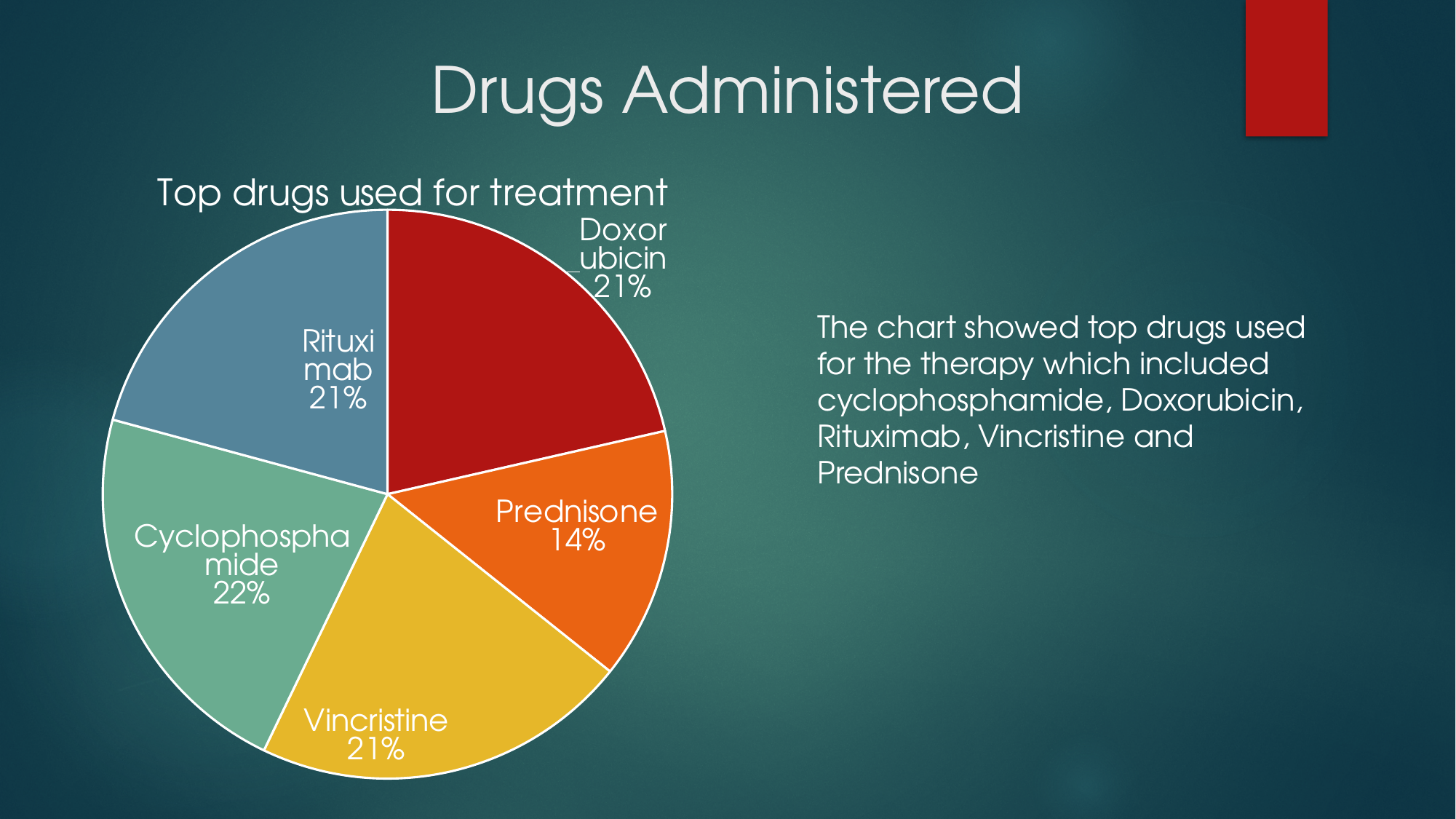

# Drugs Administered

### Chart: Top drugs used for treatment

| Category |  |
|---|---|
| Doxorubicin | 33.0 |
| Prednisone | 22.0 |
| Vincristine | 33.0 |
| Cyclophosphamide | 34.0 |
| Rituximab | 32.0 |
The chart showed top drugs used for the therapy which included cyclophosphamide, Doxorubicin, Rituximab, Vincristine and Prednisone